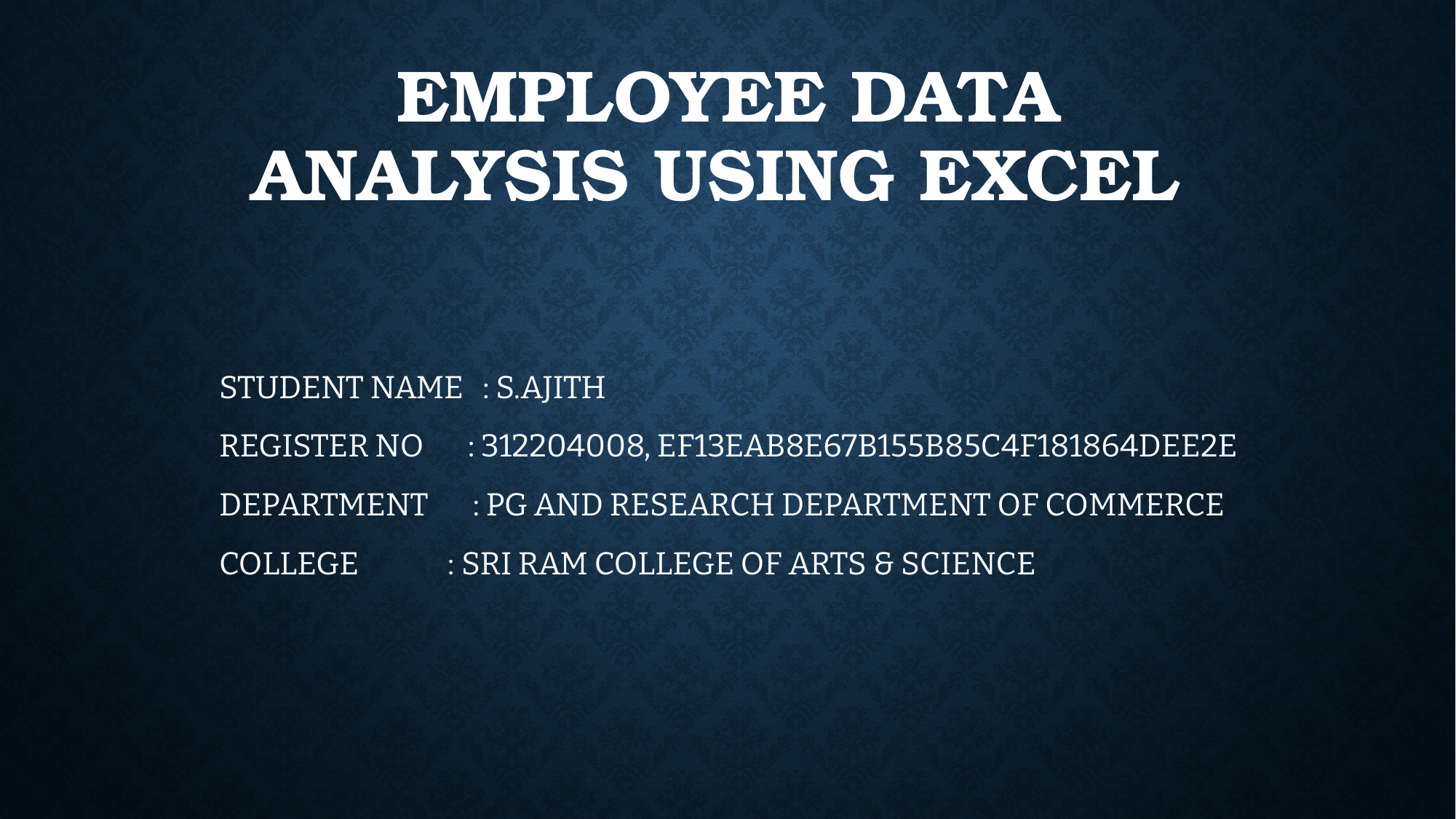

# Employee data analysis using excel
STUDENT NAME   : S.AJITH
REGISTER NO       : 312204008, EF13EAB8E67B155B85C4F181864DEE2E
DEPARTMENT       : PG AND RESEARCH DEPARTMENT OF COMMERCE
COLLEGE              : SRI RAM COLLEGE OF ARTS & SCIENCE